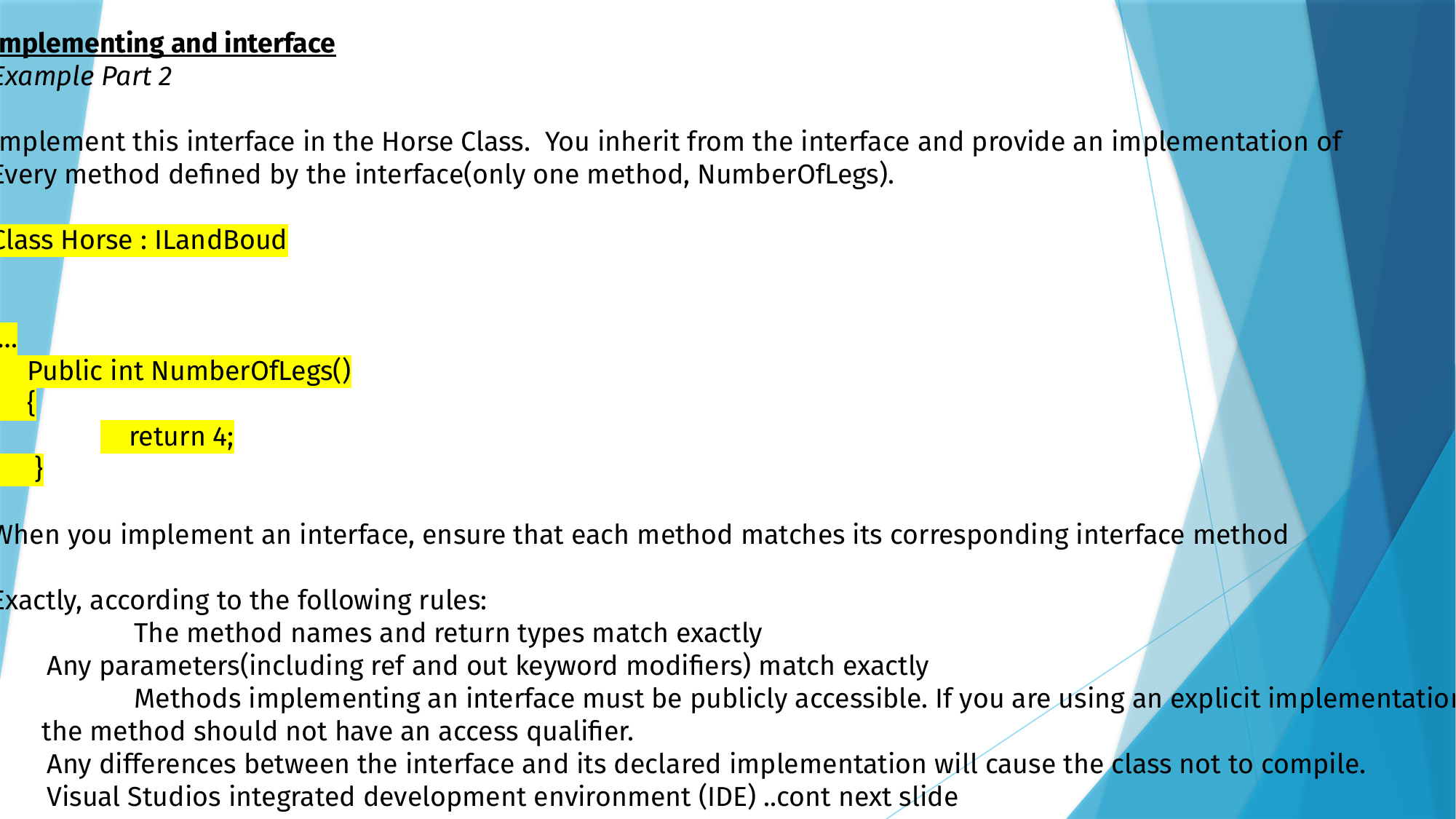

Implementing and interface
Example Part 2

Implement this interface in the Horse Class.  You inherit from the interface and provide an implementation of
Every method defined by the interface(only one method, NumberOfLegs).

Class Horse : ILandBoud
{

….
     Public int NumberOfLegs()
     {
	    return 4;
      }
}
When you implement an interface, ensure that each method matches its corresponding interface method

Exactly, according to the following rules:
	The method names and return types match exactly
   Any parameters(including ref and out keyword modifiers) match exactly
	Methods implementing an interface must be publicly accessible. If you are using an explicit implementation,
       the method should not have an access qualifier.
   Any differences between the interface and its declared implementation will cause the class not to compile.
   Visual Studios integrated development environment (IDE) ..cont next slide